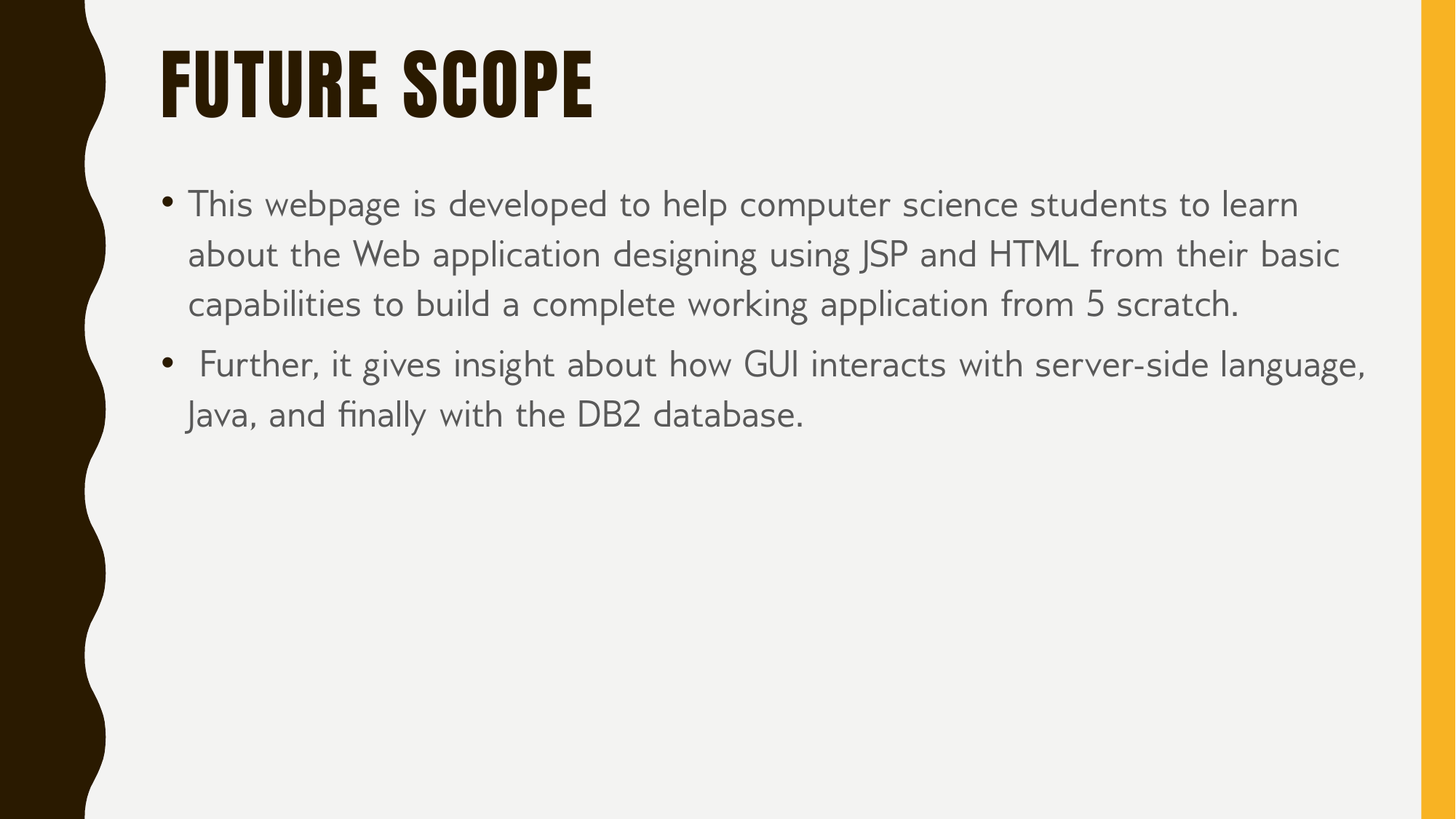

# FUTURE SCOPE
This webpage is developed to help computer science students to learn about the Web application designing using JSP and HTML from their basic capabilities to build a complete working application from 5 scratch.
 Further, it gives insight about how GUI interacts with server-side language, Java, and finally with the DB2 database.